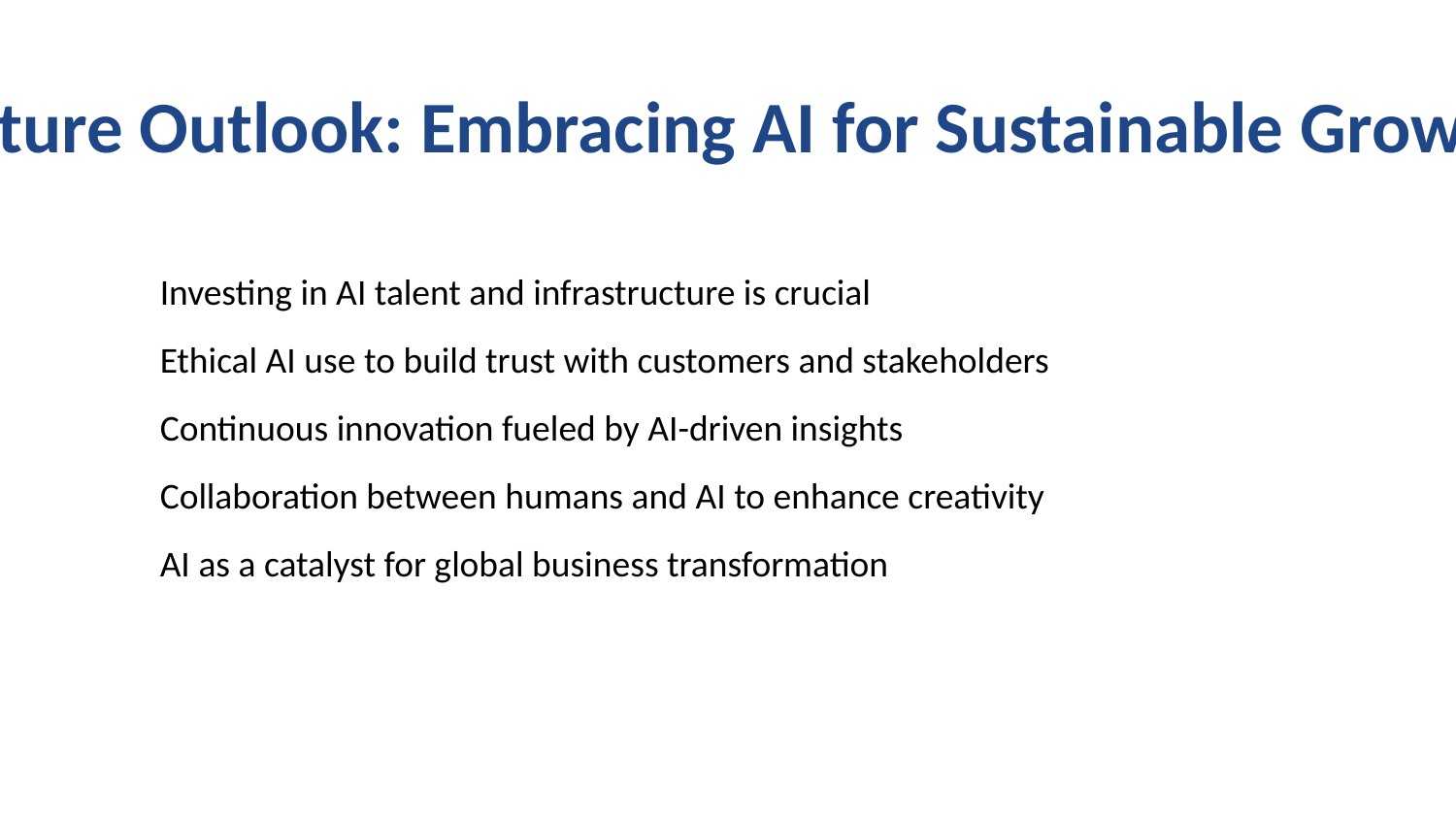

Future Outlook: Embracing AI for Sustainable Growth
Investing in AI talent and infrastructure is crucial
Ethical AI use to build trust with customers and stakeholders
Continuous innovation fueled by AI-driven insights
Collaboration between humans and AI to enhance creativity
AI as a catalyst for global business transformation